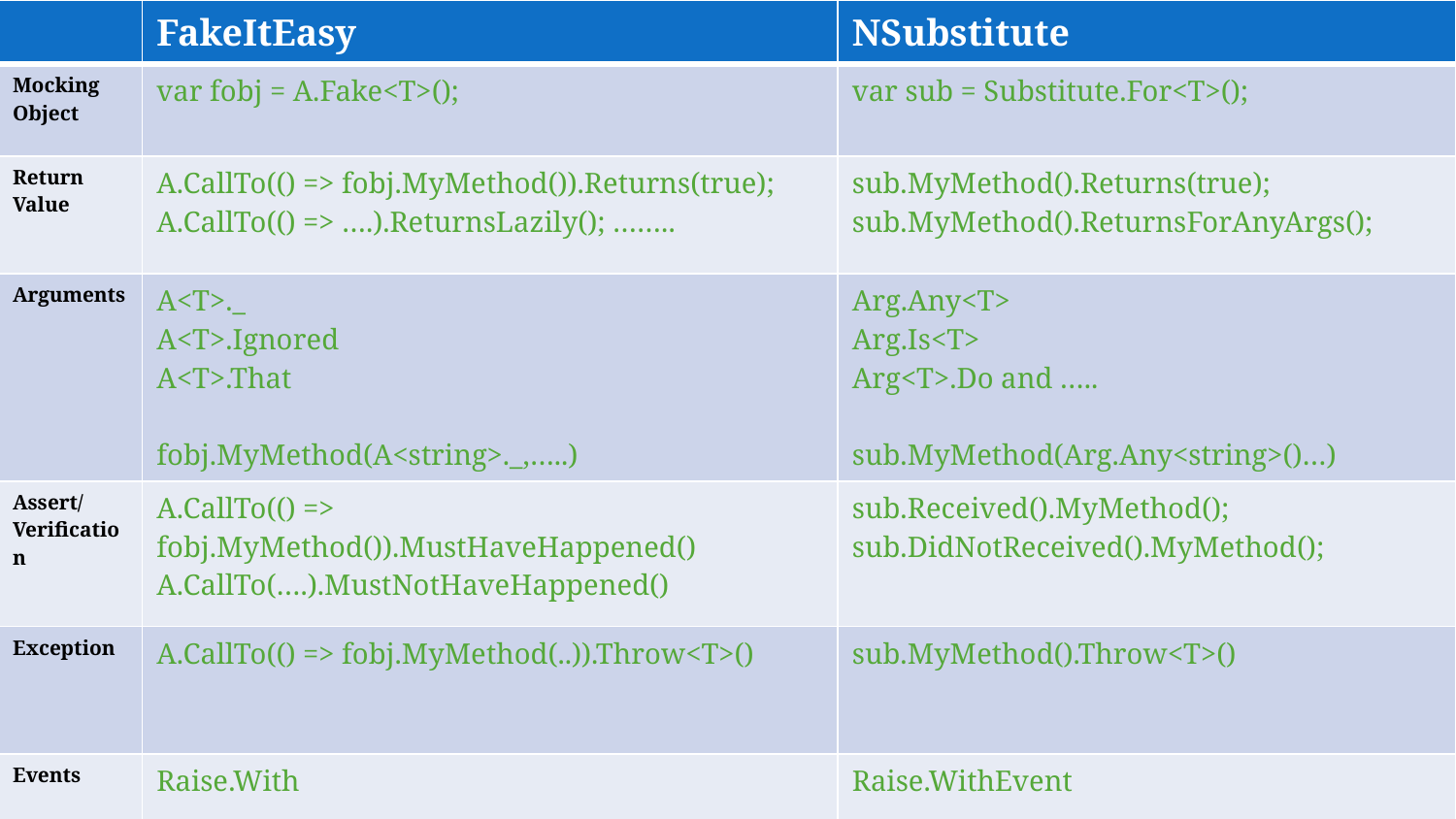

|  | FakeItEasy | NSubstitute |
| --- | --- | --- |
| Mocking Object | var fobj = A.Fake<T>(); | var sub = Substitute.For<T>(); |
| Return Value | A.CallTo(() => fobj.MyMethod()).Returns(true); A.CallTo(() => ….).ReturnsLazily(); …….. | sub.MyMethod().Returns(true); sub.MyMethod().ReturnsForAnyArgs(); |
| Arguments | A<T>.\_ A<T>.Ignored A<T>.That fobj.MyMethod(A<string>.\_,…..) | Arg.Any<T> Arg.Is<T> Arg<T>.Do and ….. sub.MyMethod(Arg.Any<string>()…) |
| Assert/ Verification | A.CallTo(() => fobj.MyMethod()).MustHaveHappened() A.CallTo(….).MustNotHaveHappened() | sub.Received().MyMethod(); sub.DidNotReceived().MyMethod(); |
| Exception | A.CallTo(() => fobj.MyMethod(..)).Throw<T>() | sub.MyMethod().Throw<T>() |
| Events | Raise.With | Raise.WithEvent |